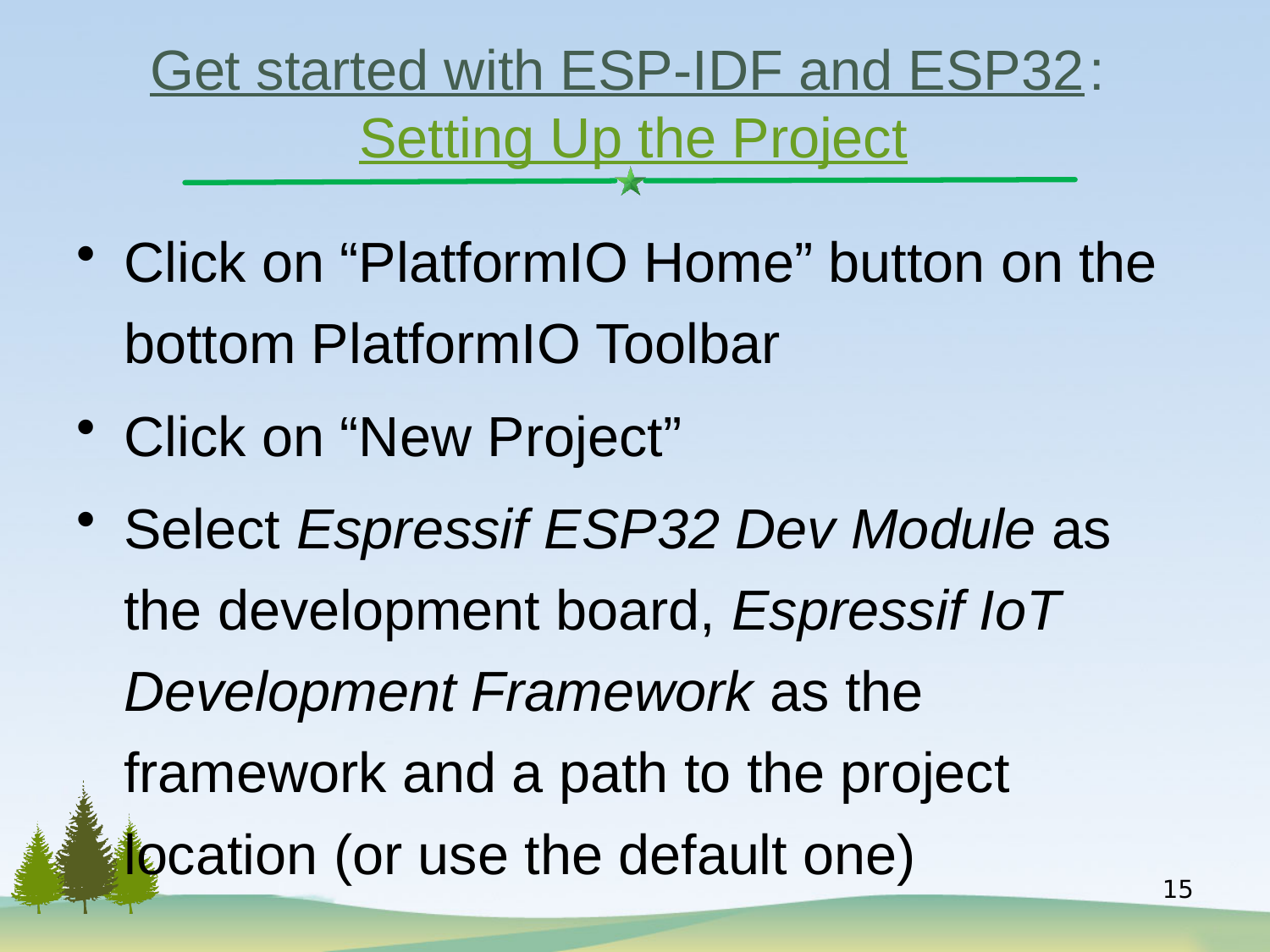

# Get started with ESP-IDF and ESP32: Setting Up the Project
Click on “PlatformIO Home” button on the bottom PlatformIO Toolbar
Click on “New Project”
Select Espressif ESP32 Dev Module as the development board, Espressif IoT Development Framework as the framework and a path to the project location (or use the default one)

15